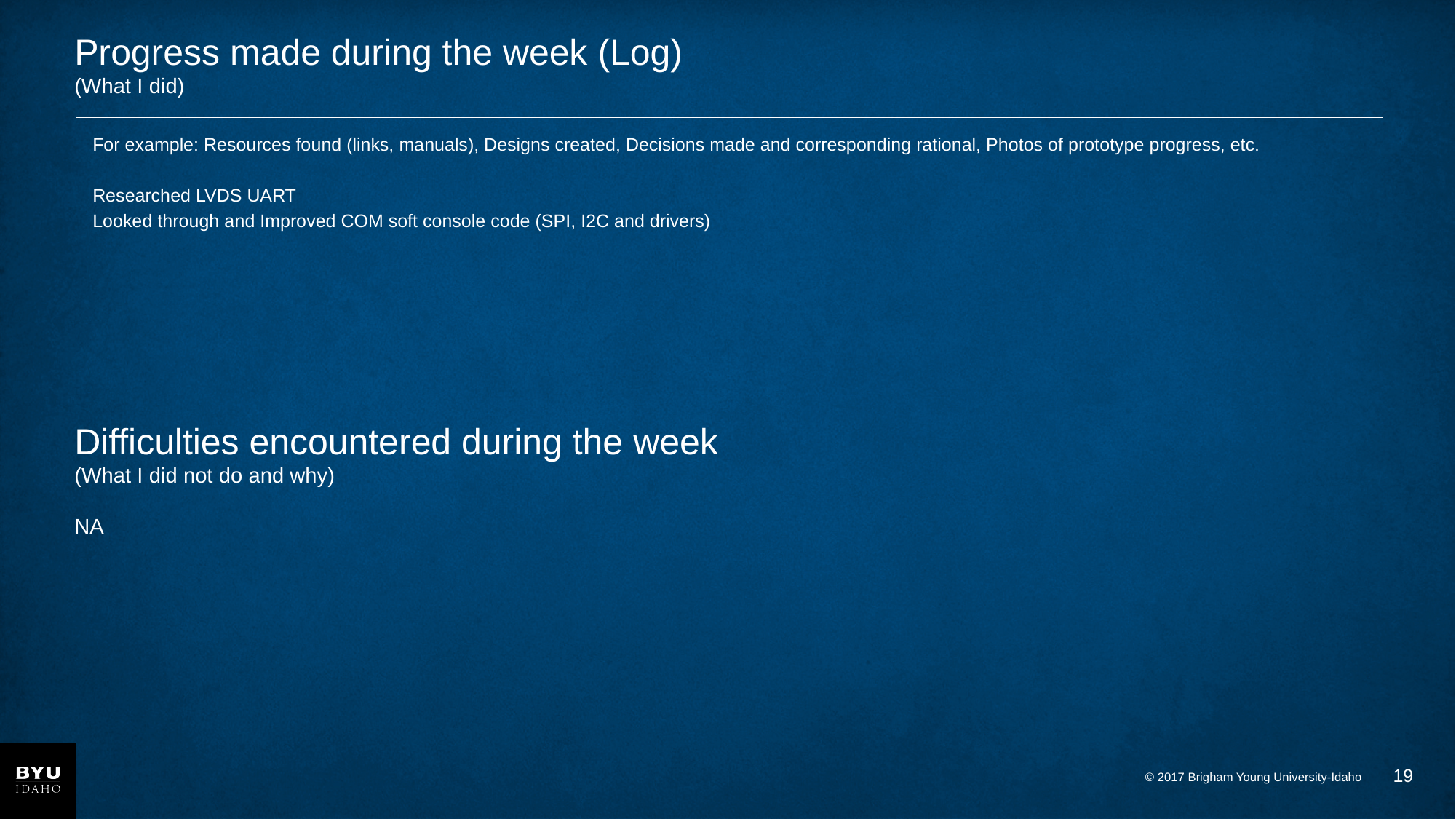

# Progress made during the week (Log) (What I did)
For example: Resources found (links, manuals), Designs created, Decisions made and corresponding rational, Photos of prototype progress, etc.

Researched LVDS UART
Looked through and Improved COM soft console code (SPI, I2C and drivers)

Difficulties encountered during the week
(What I did not do and why)

NA